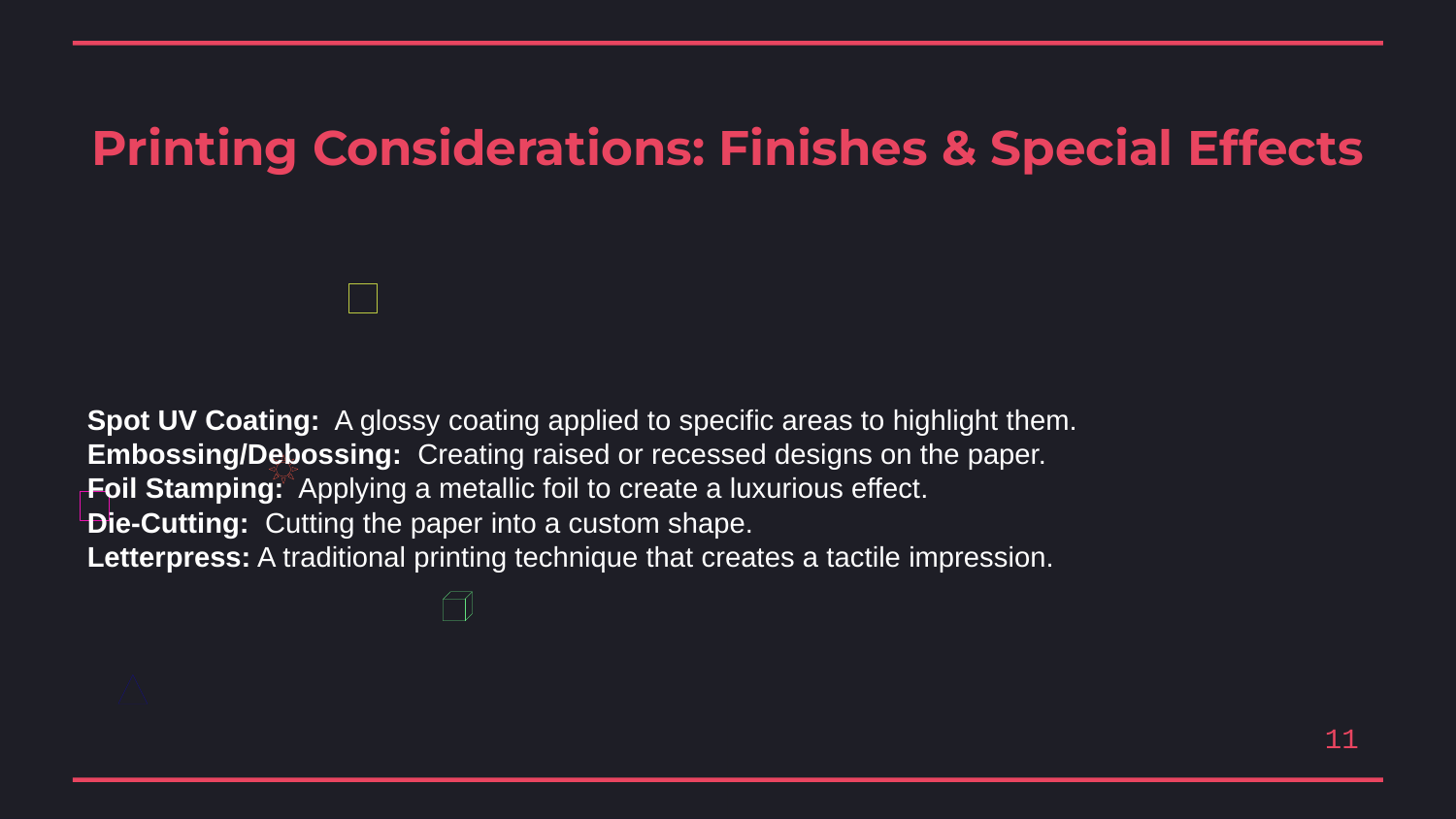

Printing Considerations: Finishes & Special Effects

Spot UV Coating:  A glossy coating applied to specific areas to highlight them.
Embossing/Debossing:  Creating raised or recessed designs on the paper.
Foil Stamping:  Applying a metallic foil to create a luxurious effect.
Die-Cutting:  Cutting the paper into a custom shape.
Letterpress: A traditional printing technique that creates a tactile impression.

11